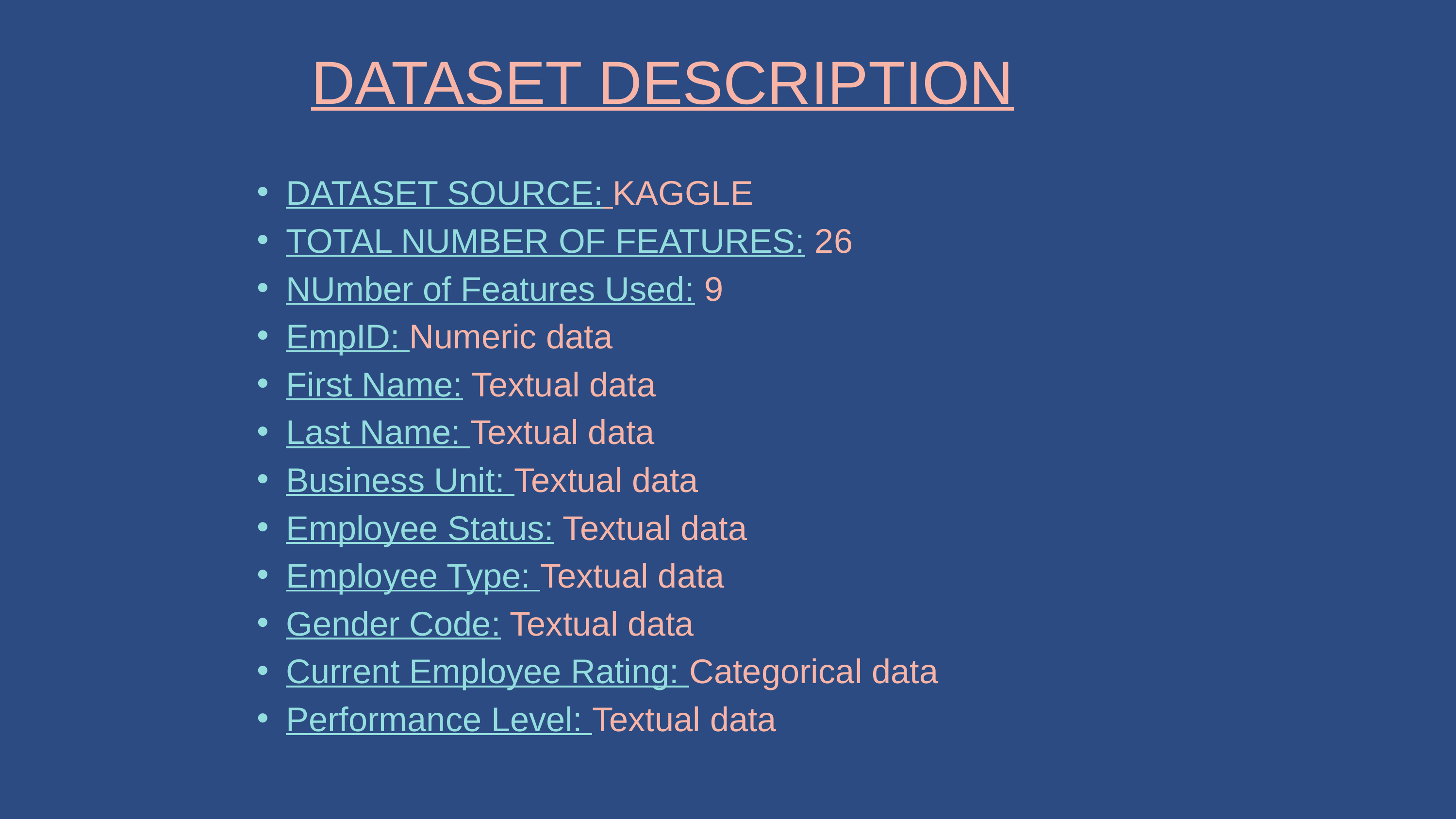

DATASET DESCRIPTION
DATASET SOURCE: KAGGLE
TOTAL NUMBER OF FEATURES: 26
NUmber of Features Used: 9
EmpID: Numeric data
First Name: Textual data
Last Name: Textual data
Business Unit: Textual data
Employee Status: Textual data
Employee Type: Textual data
Gender Code: Textual data
Current Employee Rating: Categorical data
Performance Level: Textual data